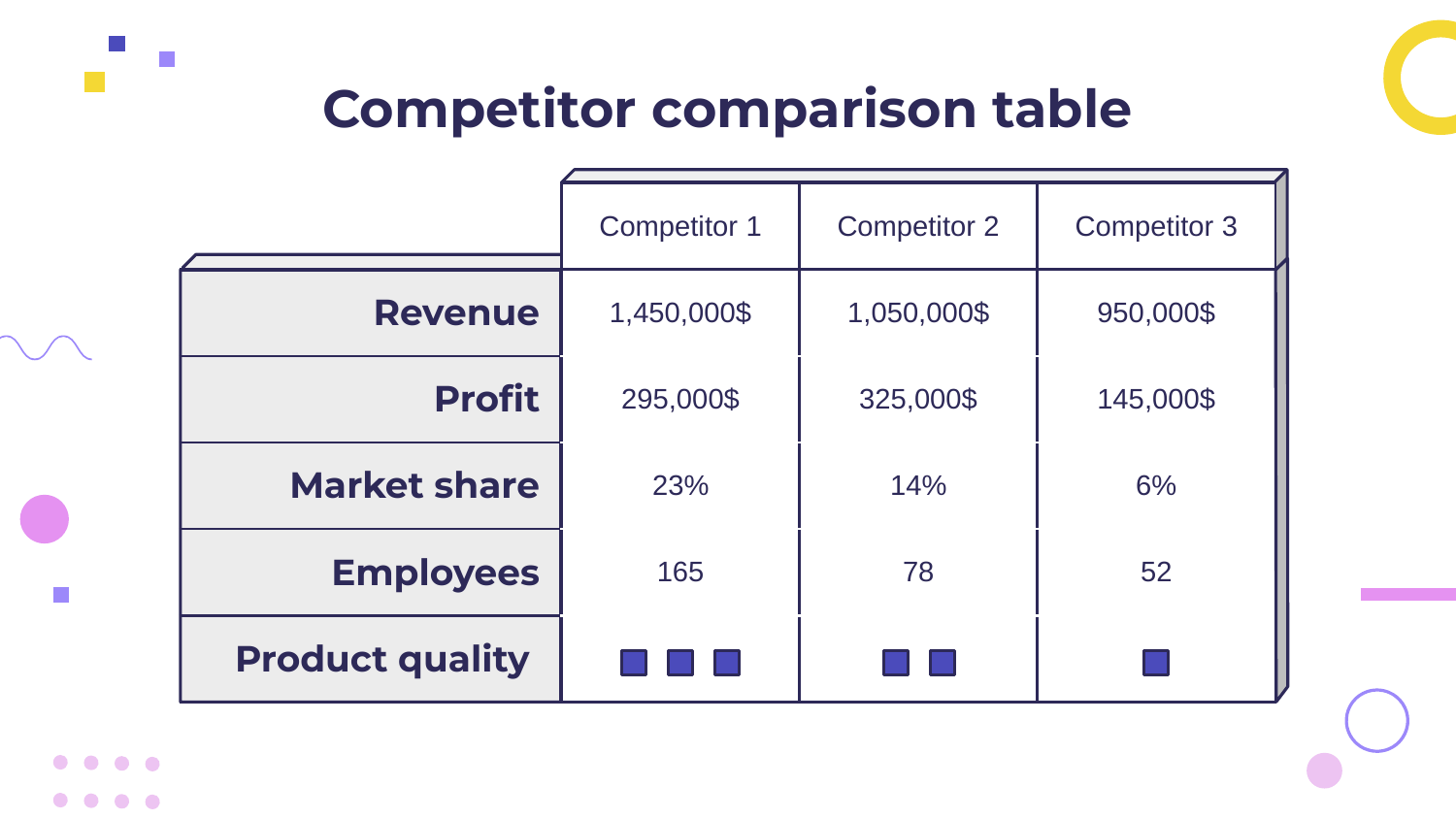

# Competitor comparison table

|  | Competitor 1 | Competitor 2 | Competitor 3 |
| --- | --- | --- | --- |
| Revenue | 1,450,000$ | 1,050,000$ | 950,000$ |
| Profit | 295,000$ | 325,000$ | 145,000$ |
| Market share | 23% | 14% | 6% |
| Employees | 165 | 78 | 52 |
| Product quality |  |  |  |